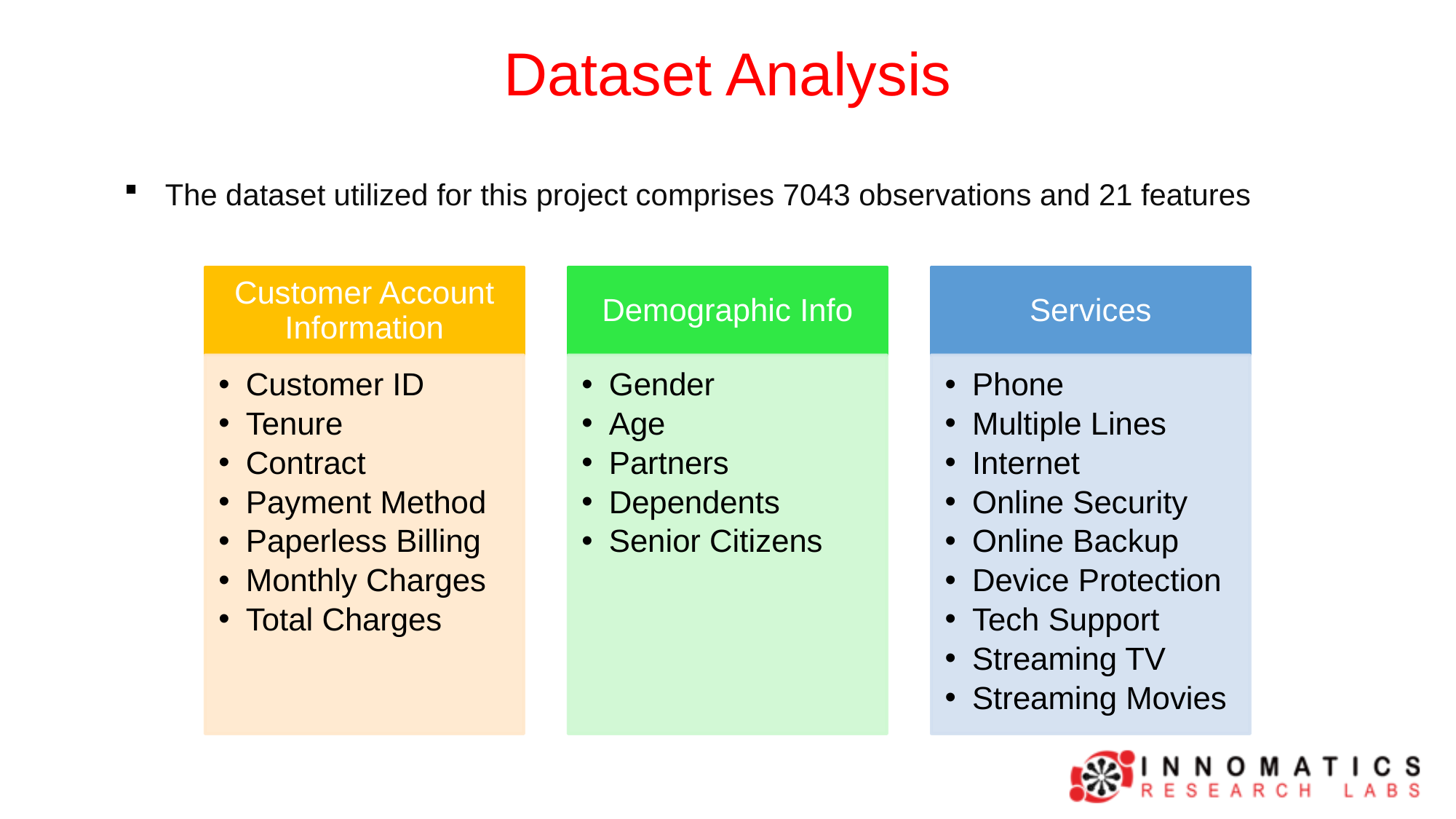

Dataset Analysis
The dataset utilized for this project comprises 7043 observations and 21 features
Customer Account Information
Customer ID
Tenure
Contract
Payment Method
Paperless Billing
Monthly Charges
Total Charges
Demographic Info
Gender
Age
Partners
Dependents
Senior Citizens
Services
Phone
Multiple Lines
Internet
Online Security
Online Backup
Device Protection
Tech Support
Streaming TV
Streaming Movies